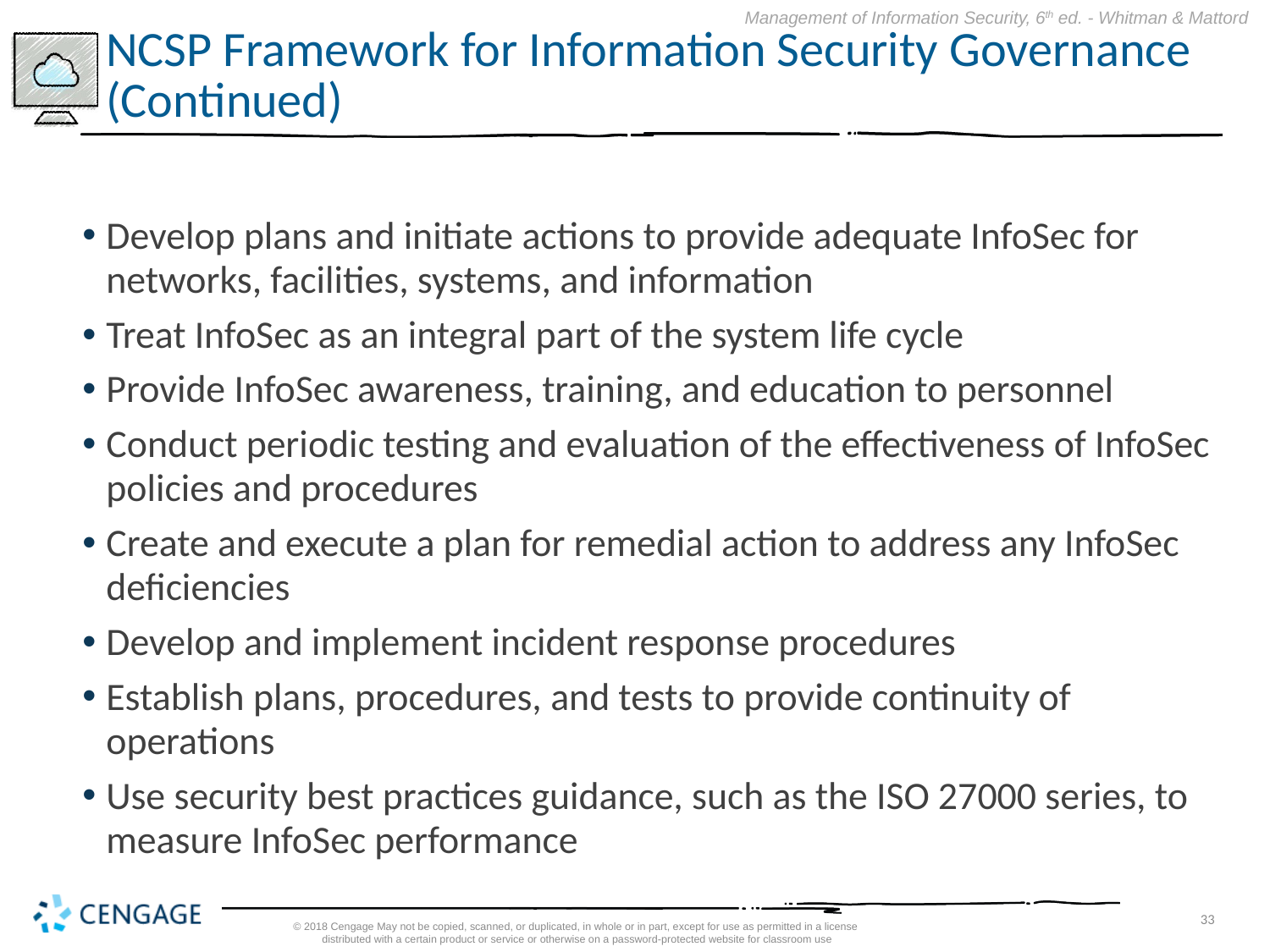

# NCSP Framework for Information Security Governance (Continued)
Develop plans and initiate actions to provide adequate InfoSec for networks, facilities, systems, and information
Treat InfoSec as an integral part of the system life cycle
Provide InfoSec awareness, training, and education to personnel
Conduct periodic testing and evaluation of the effectiveness of InfoSec policies and procedures
Create and execute a plan for remedial action to address any InfoSec deficiencies
Develop and implement incident response procedures
Establish plans, procedures, and tests to provide continuity of operations
Use security best practices guidance, such as the ISO 27000 series, to measure InfoSec performance